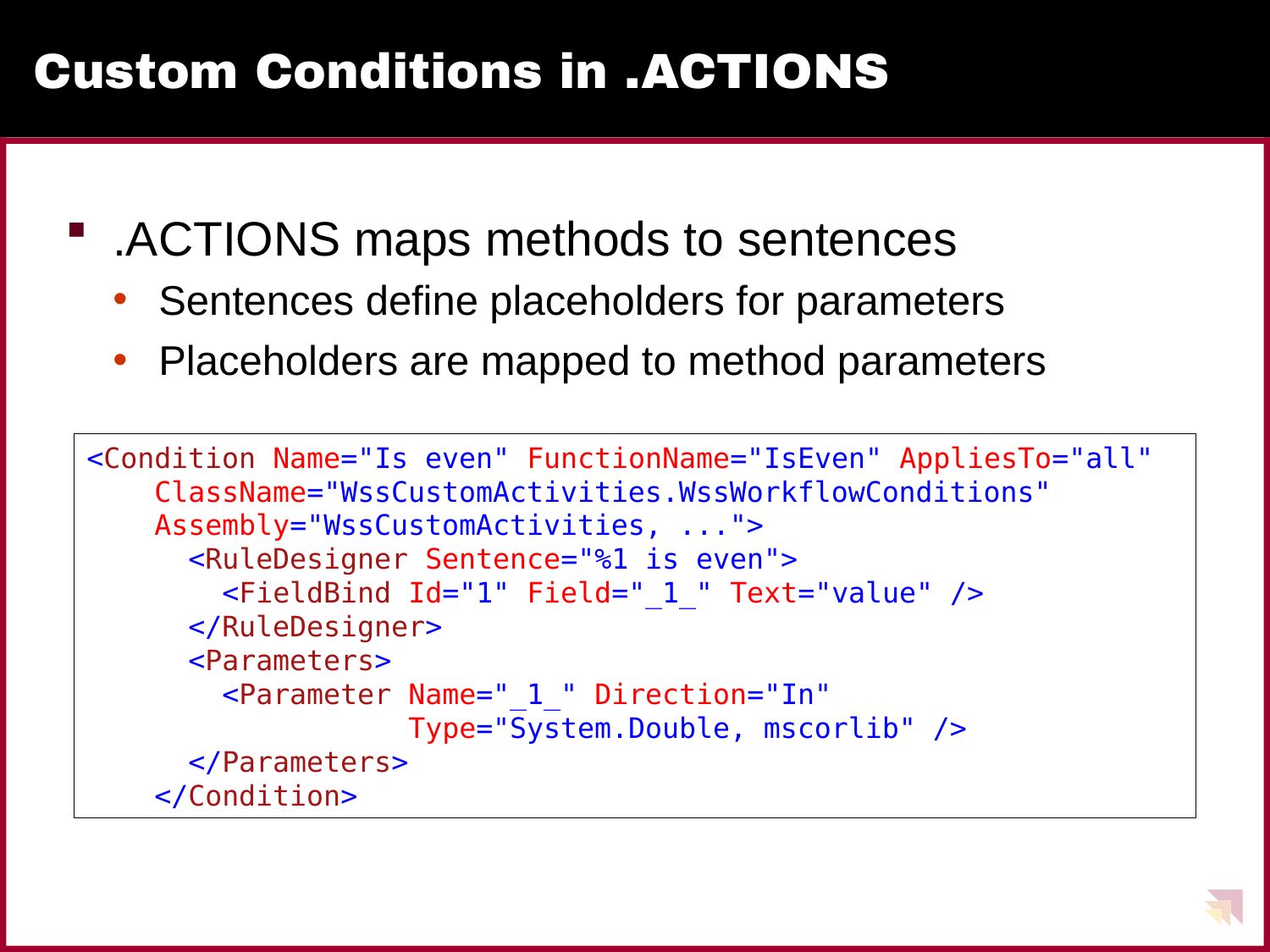

# Custom Conditions in .ACTIONS
.ACTIONS maps methods to sentences
Sentences define placeholders for parameters
Placeholders are mapped to method parameters
<Condition Name="Is even" FunctionName="IsEven" AppliesTo="all"
    ClassName="WssCustomActivities.WssWorkflowConditions"
    Assembly="WssCustomActivities, ...">
      <RuleDesigner Sentence="%1 is even">
        <FieldBind Id="1" Field="_1_" Text="value" />
      </RuleDesigner>
      <Parameters>
        <Parameter Name="_1_" Direction="In"
                   Type="System.Double, mscorlib" />
      </Parameters>
    </Condition>